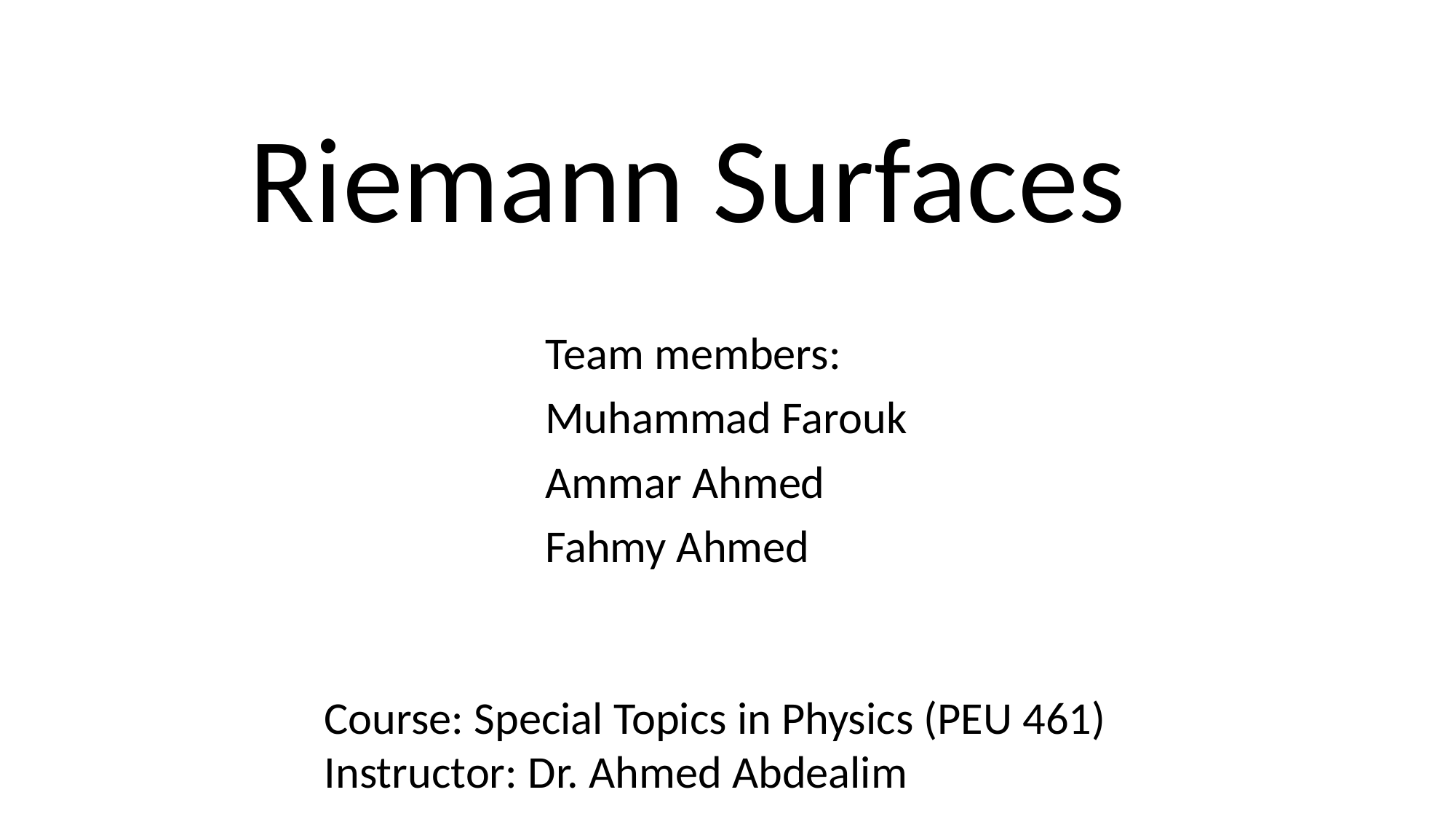

# Riemann Surfaces
Team members:
Muhammad Farouk
Ammar Ahmed
Fahmy Ahmed

Course: Special Topics in Physics (PEU 461)
Instructor: Dr. Ahmed Abdealim